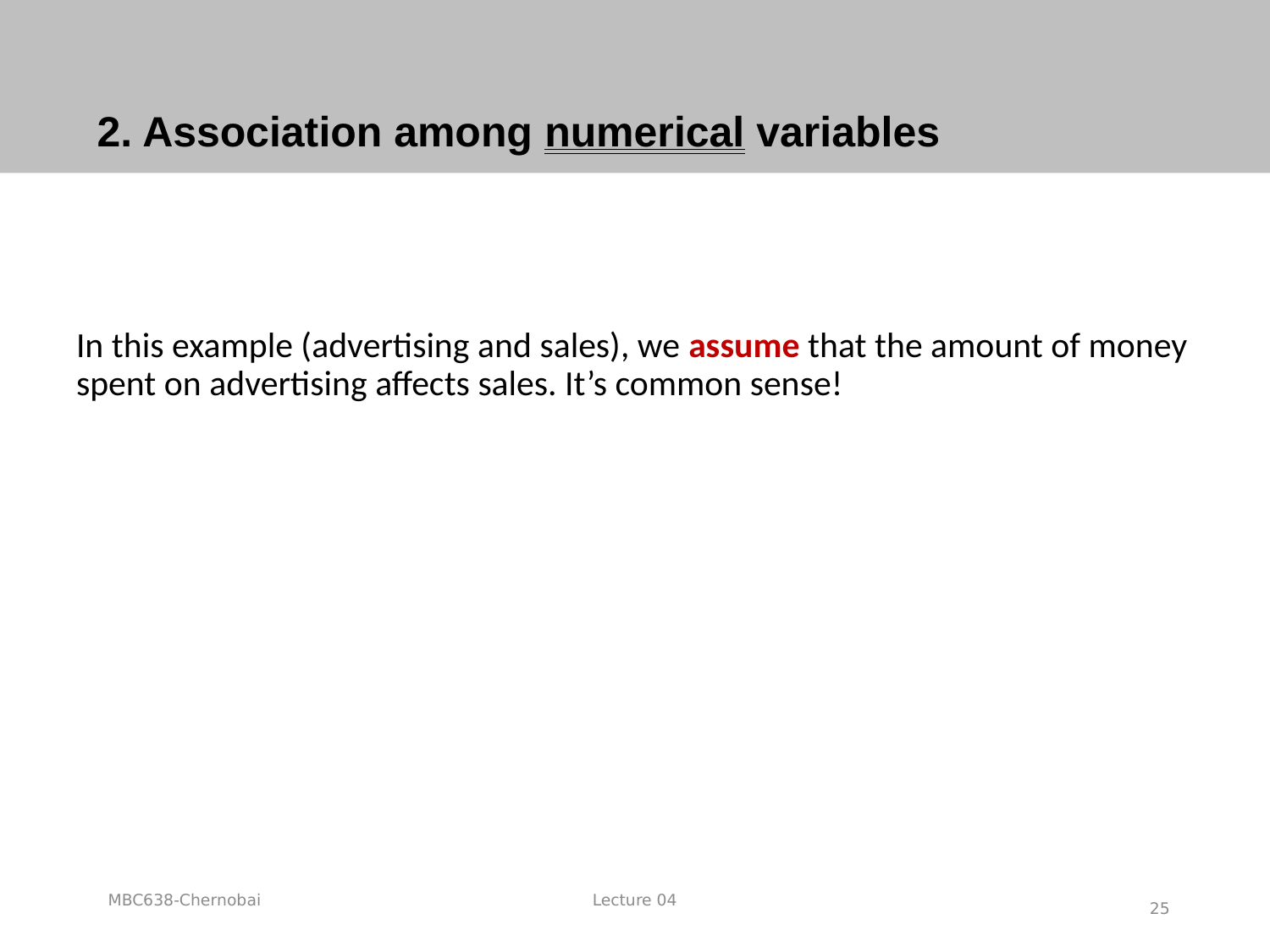

# 2. Association among numerical variables
In this example (advertising and sales), we assume that the amount of money spent on advertising affects sales. It’s common sense!
MBC638-Chernobai
Lecture 04
25